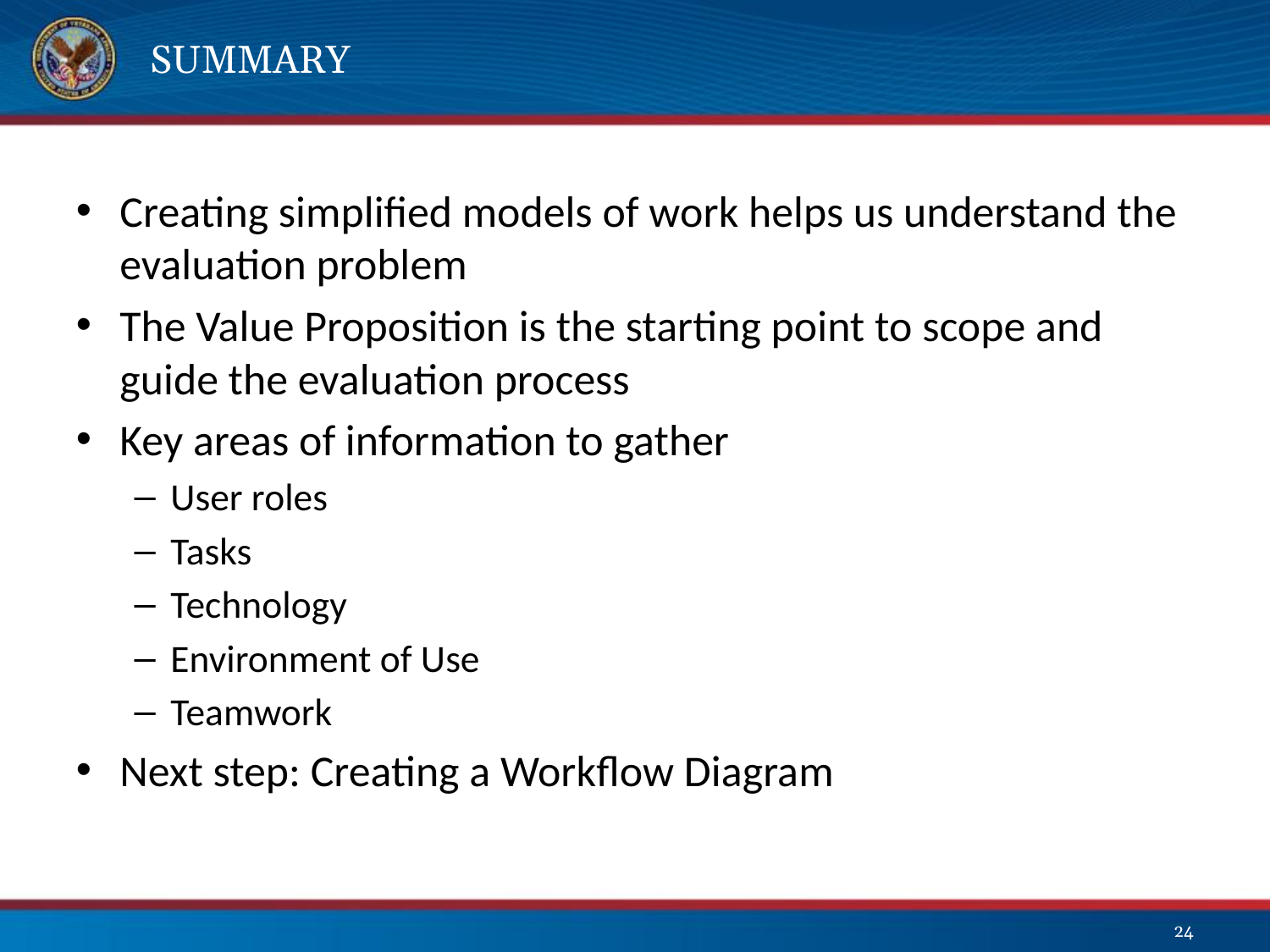

# Summary
Creating simplified models of work helps us understand the evaluation problem
The Value Proposition is the starting point to scope and guide the evaluation process
Key areas of information to gather
User roles
Tasks
Technology
Environment of Use
Teamwork
Next step: Creating a Workflow Diagram
24